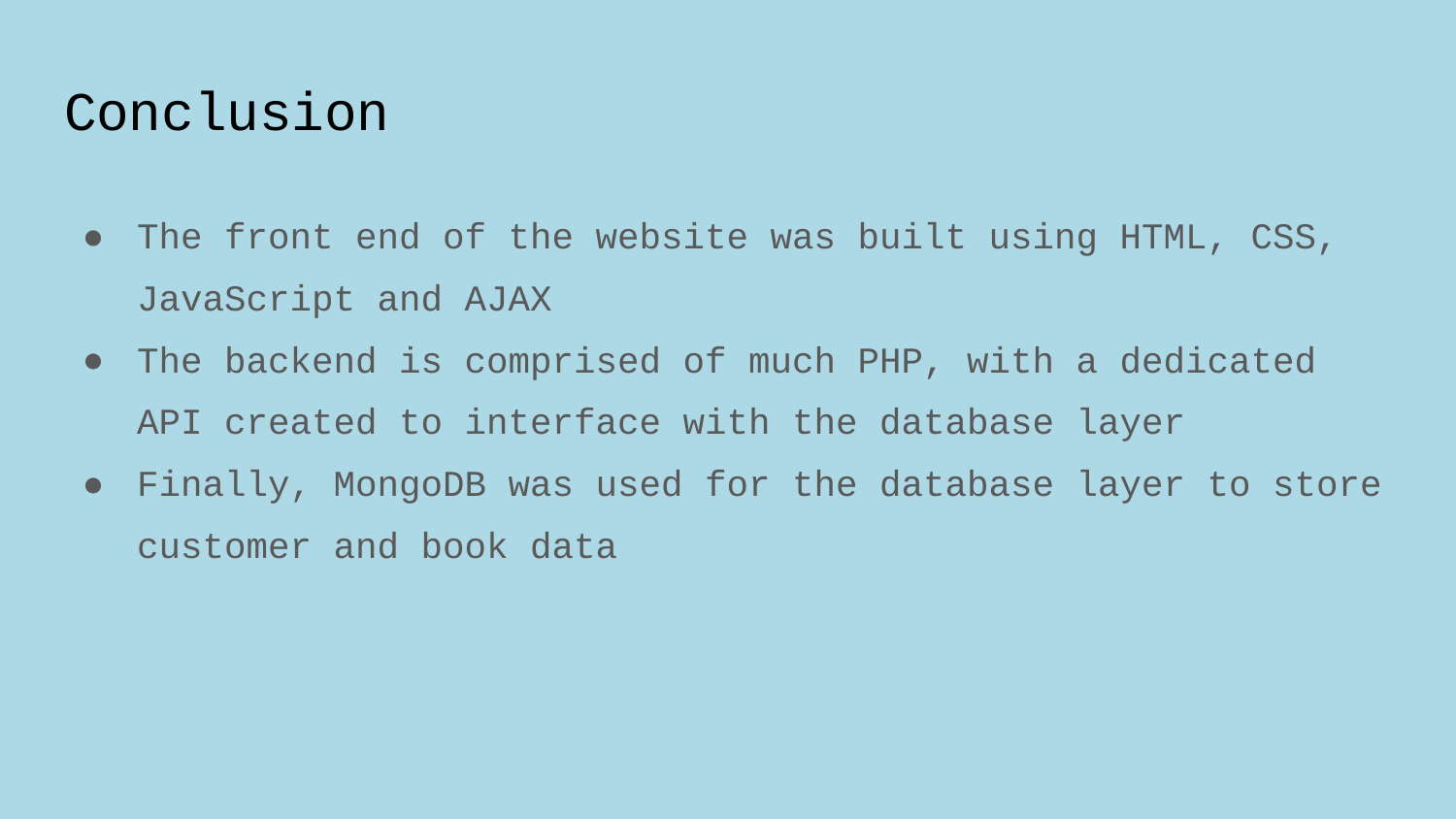

# Conclusion
The front end of the website was built using HTML, CSS, JavaScript and AJAX
The backend is comprised of much PHP, with a dedicated API created to interface with the database layer
Finally, MongoDB was used for the database layer to store customer and book data